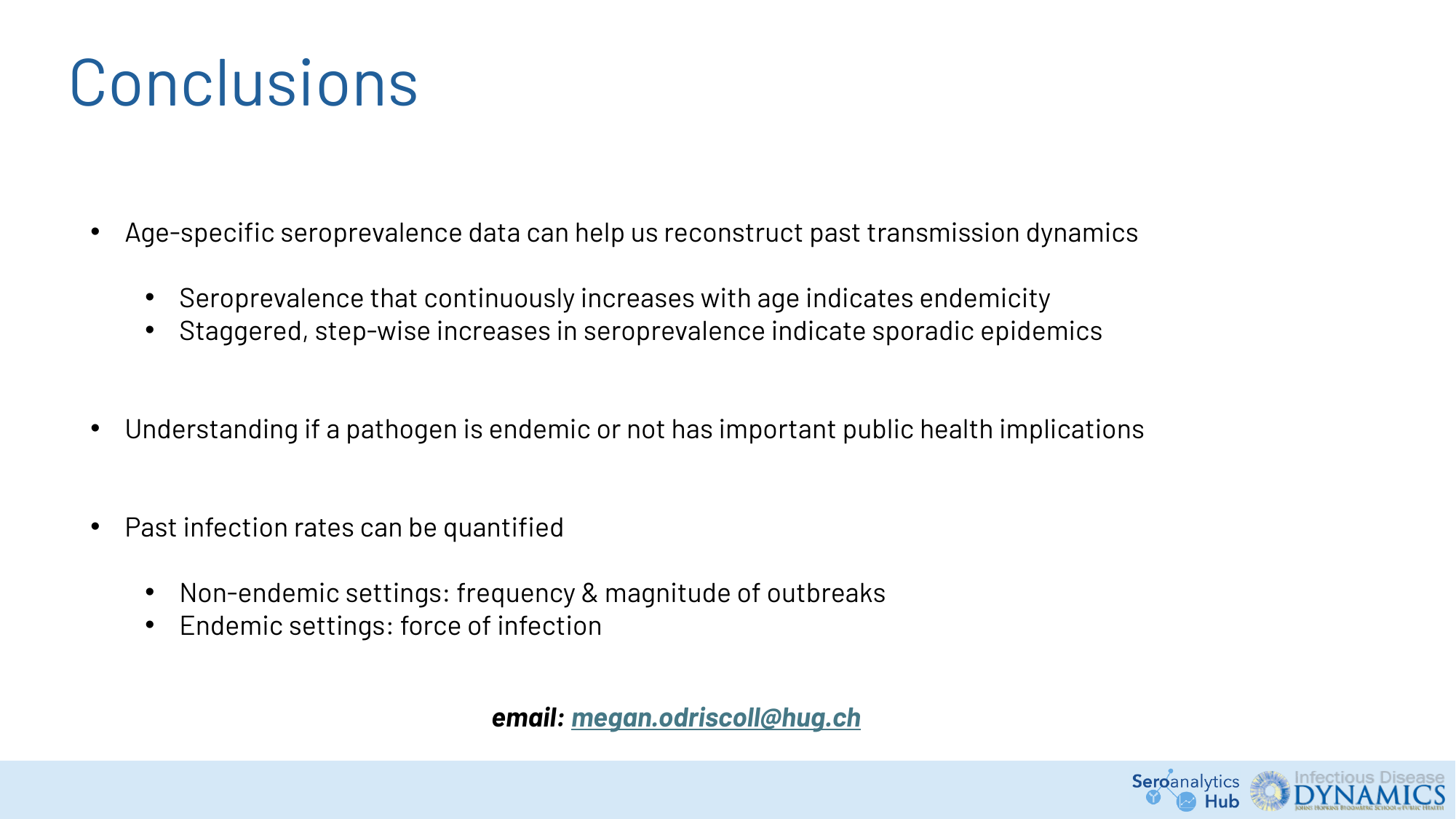

# Conclusions
Age-specific seroprevalence data can help us reconstruct past transmission dynamics

Seroprevalence that continuously increases with age indicates endemicity
Staggered, step-wise increases in seroprevalence indicate sporadic epidemics

Understanding if a pathogen is endemic or not has important public health implications

Past infection rates can be quantified

Non-endemic settings: frequency & magnitude of outbreaks
Endemic settings: force of infection

email: megan.odriscoll@hug.ch